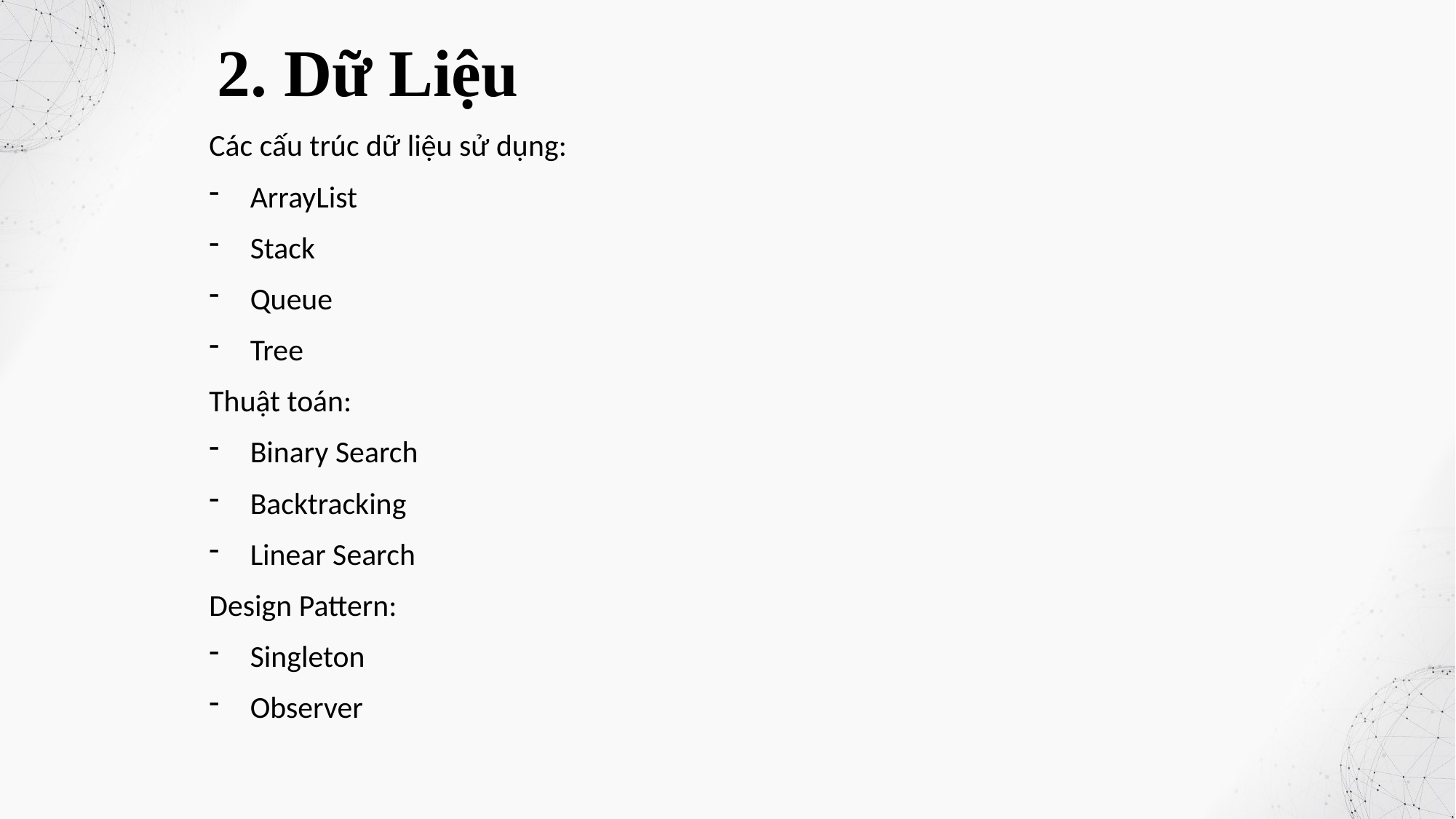

2. Dữ Liệu

Các cấu trúc dữ liệu sử dụng:
ArrayList
Stack
Queue
Tree
Thuật toán:
Binary Search
Backtracking
Linear Search
Design Pattern:
Singleton
Observer